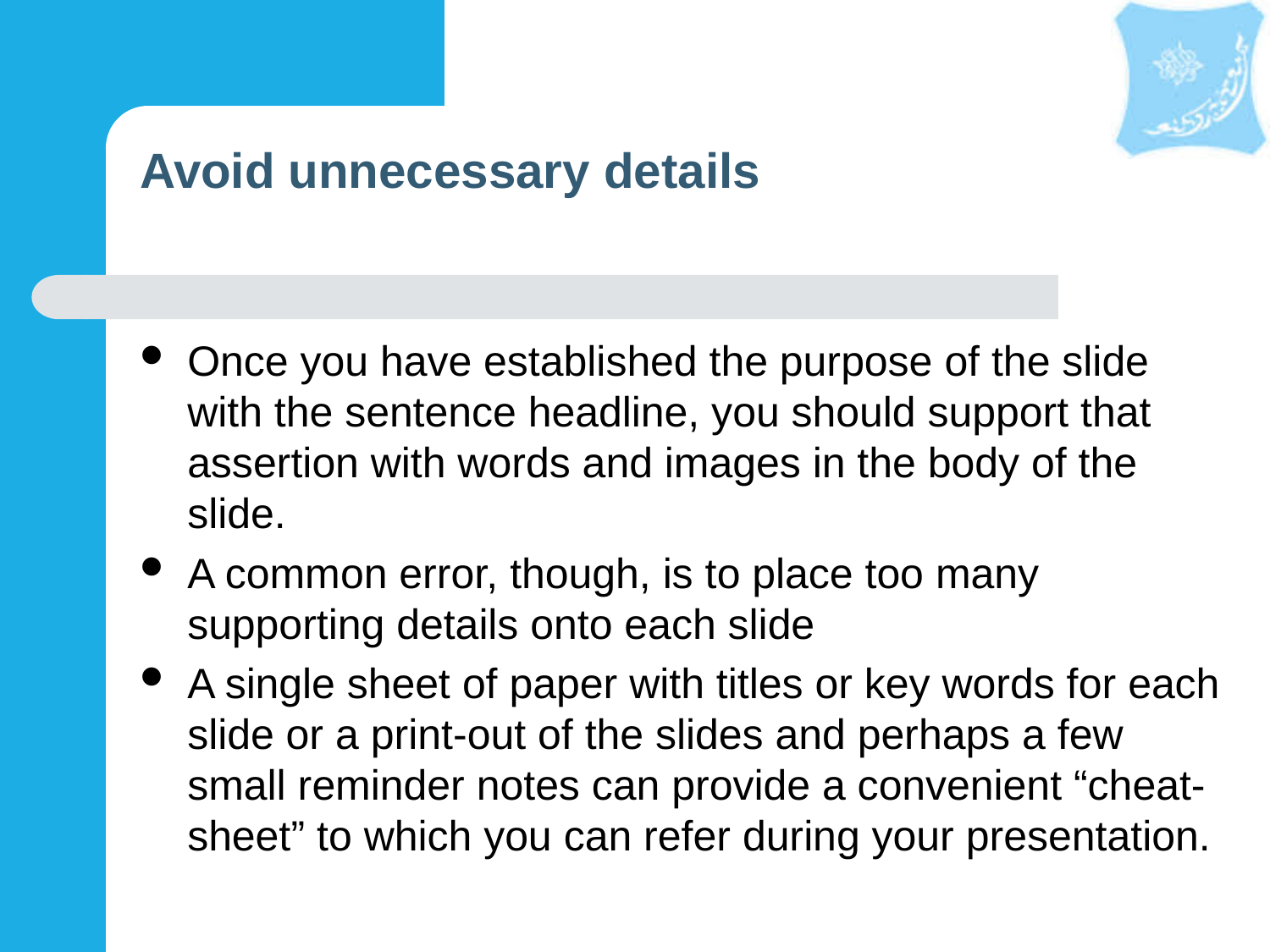

# Avoid unnecessary details
Once you have established the purpose of the slide with the sentence headline, you should support that assertion with words and images in the body of the slide.
A common error, though, is to place too many supporting details onto each slide
A single sheet of paper with titles or key words for each slide or a print-out of the slides and perhaps a few small reminder notes can provide a convenient “cheat-sheet” to which you can refer during your presentation.